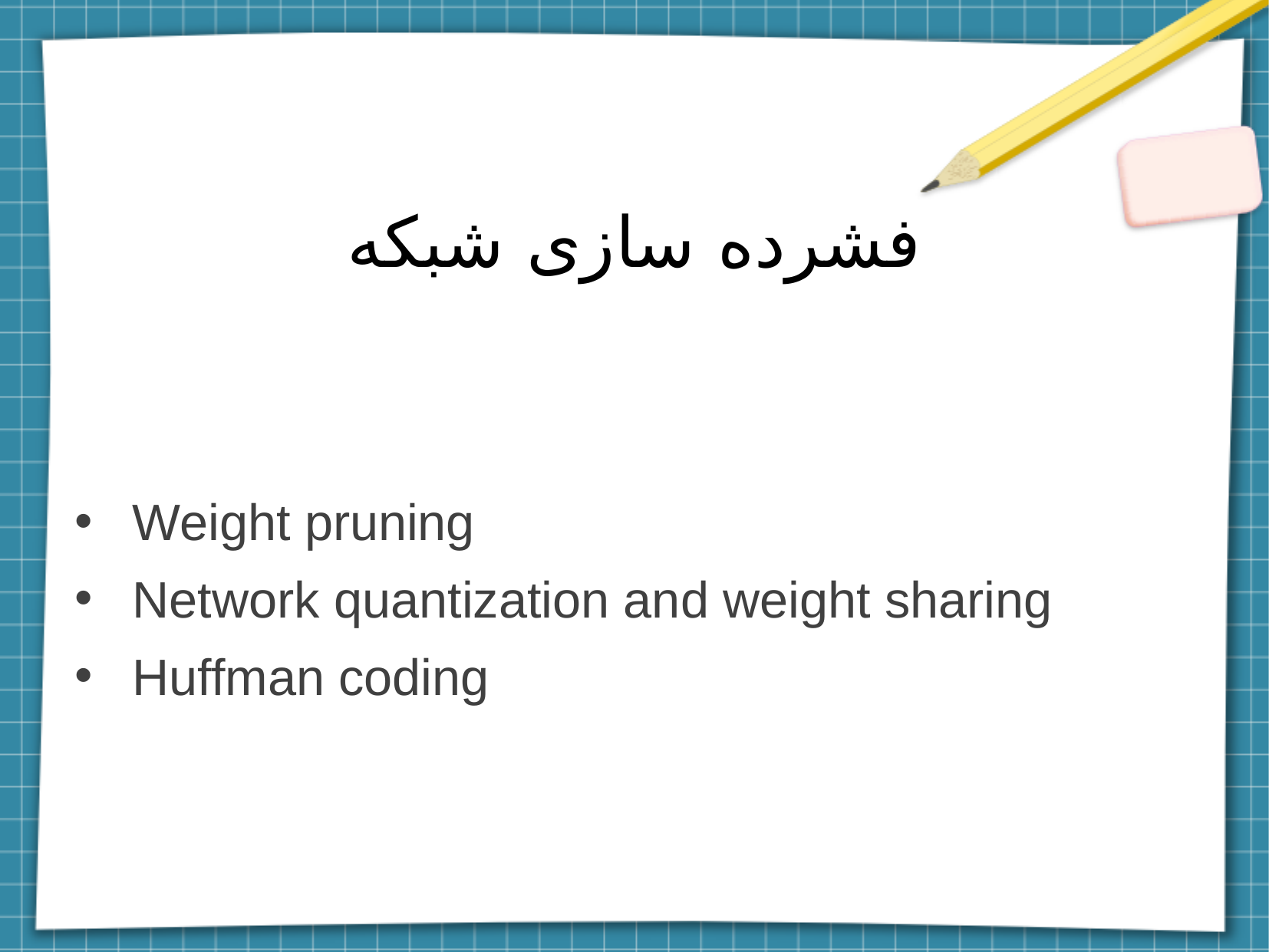

# فشرده سازی شبکه
Weight pruning
Network quantization and weight sharing
Huffman coding